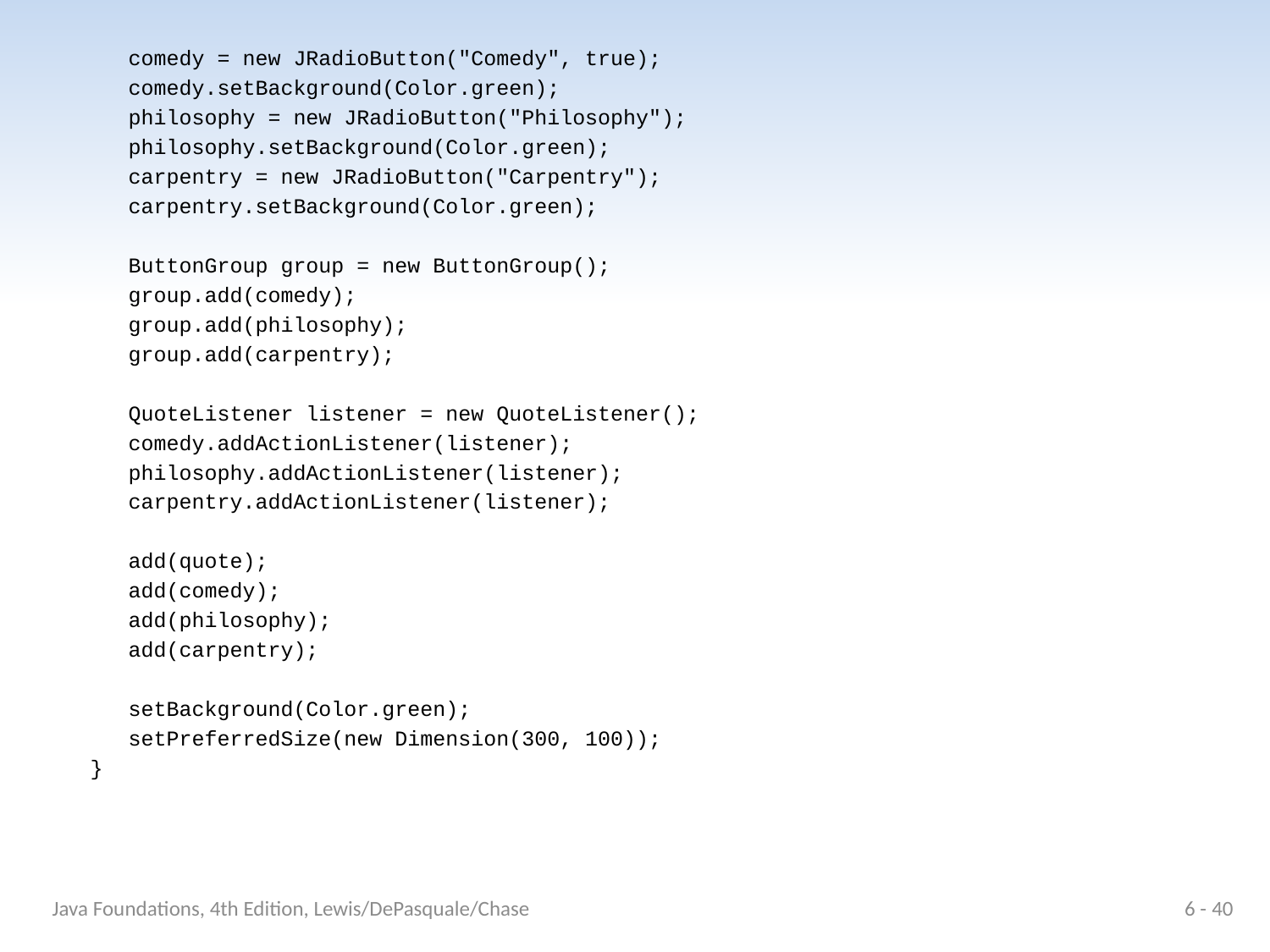

comedy = new JRadioButton("Comedy", true);
      comedy.setBackground(Color.green);
      philosophy = new JRadioButton("Philosophy");
      philosophy.setBackground(Color.green);
      carpentry = new JRadioButton("Carpentry");
      carpentry.setBackground(Color.green);

      ButtonGroup group = new ButtonGroup();
      group.add(comedy);
      group.add(philosophy);
      group.add(carpentry);

      QuoteListener listener = new QuoteListener();
      comedy.addActionListener(listener);
      philosophy.addActionListener(listener);
      carpentry.addActionListener(listener);

      add(quote);
      add(comedy);
      add(philosophy);
      add(carpentry);

      setBackground(Color.green);
      setPreferredSize(new Dimension(300, 100));
   }

Java Foundations, 4th Edition, Lewis/DePasquale/Chase
6 - 40